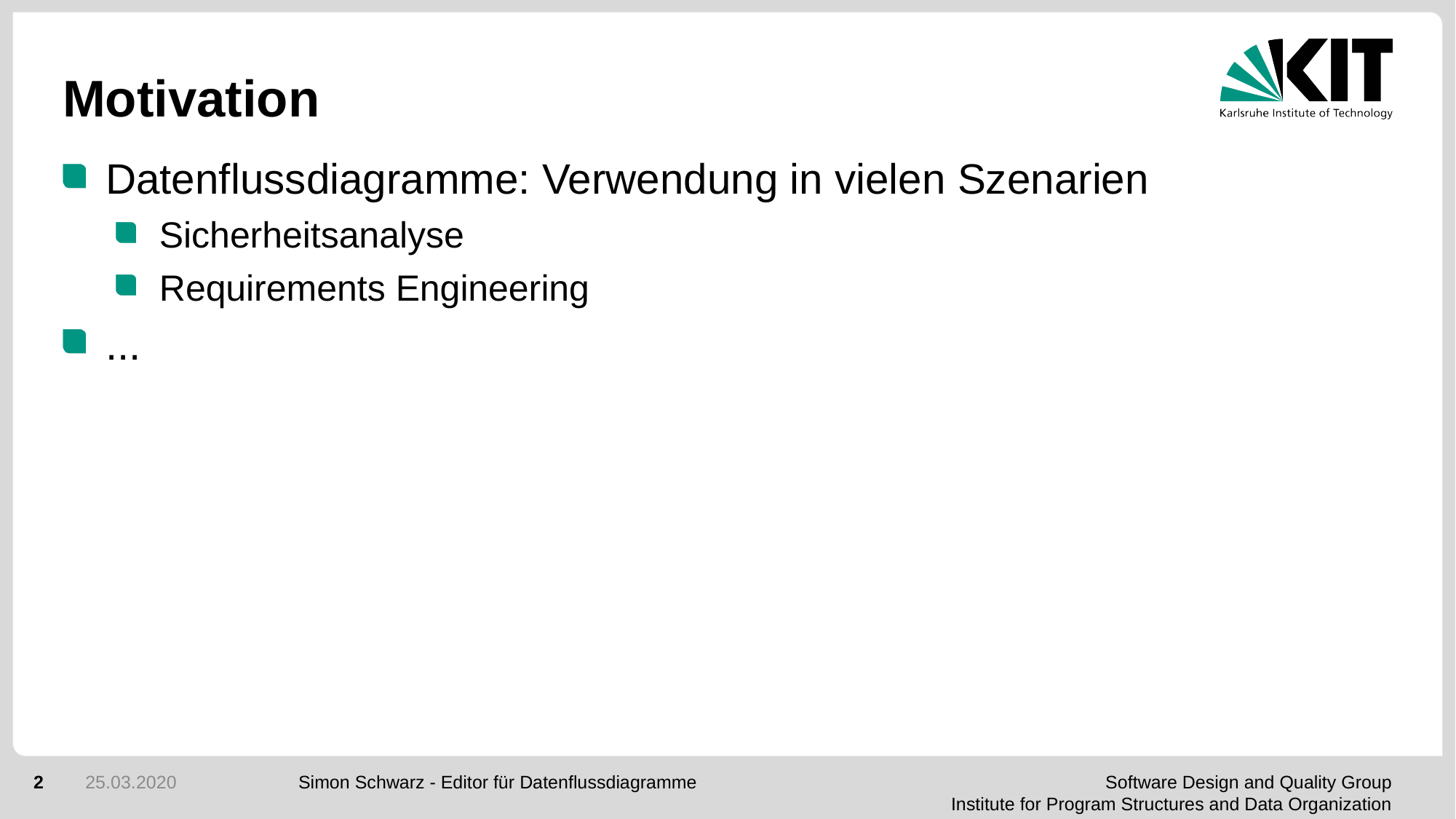

# Motivation
Datenflussdiagramme: Verwendung in vielen Szenarien
Sicherheitsanalyse
Requirements Engineering
...
2
25.03.2020